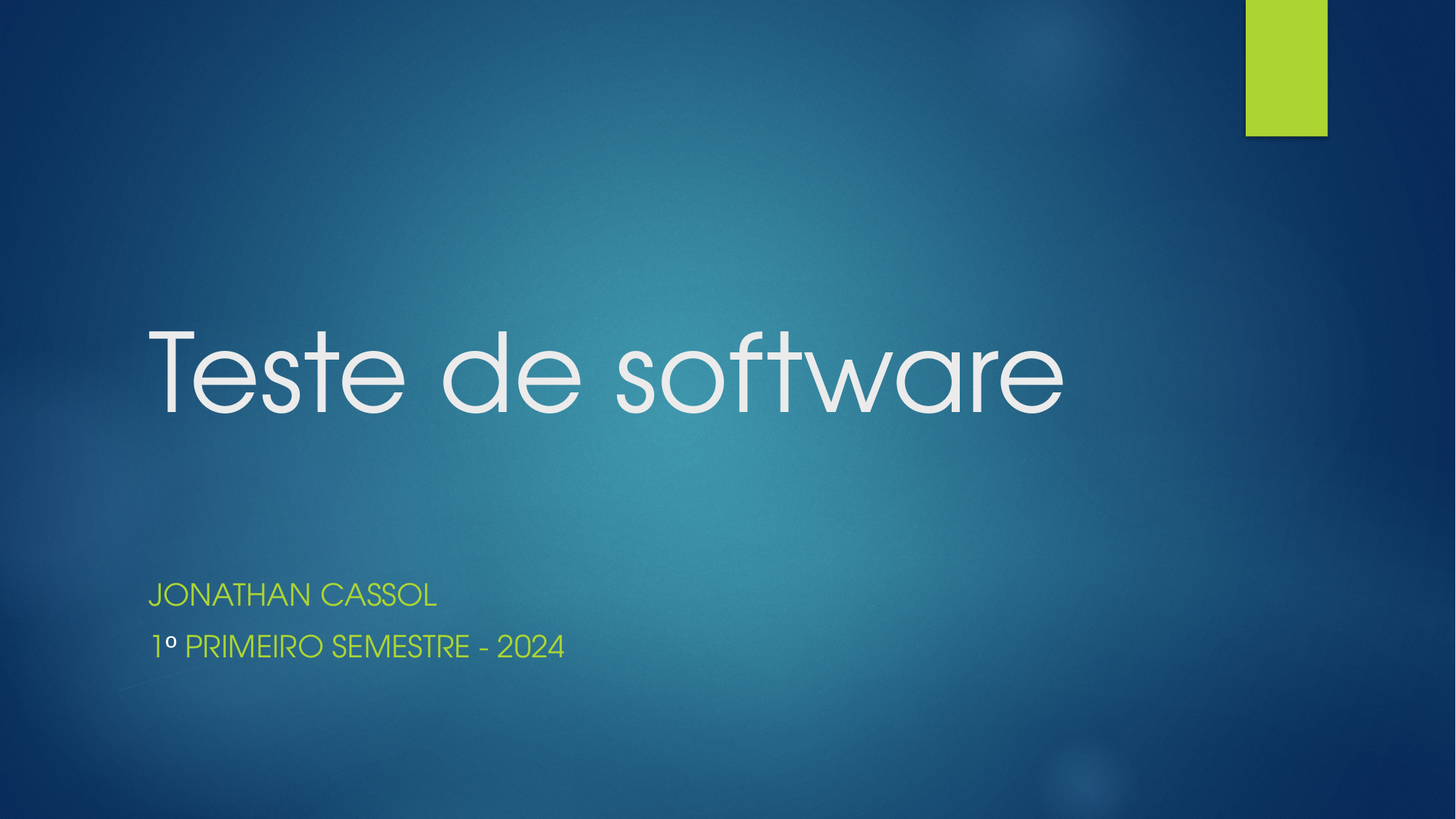

# Teste de software
Jonathan cassol
1º Primeiro semestre - 2024